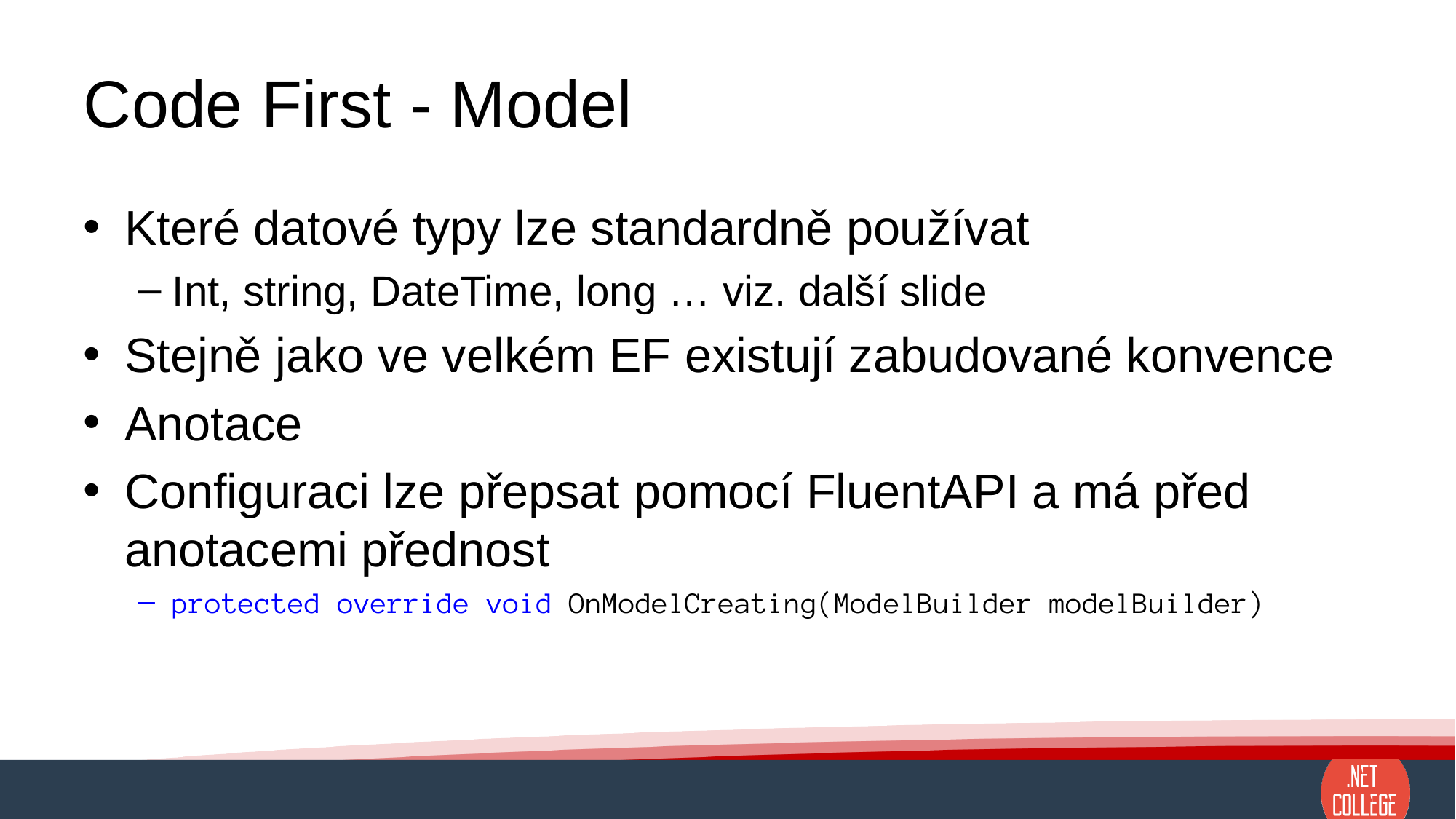

# Code First - Model
Které datové typy lze standardně používat
Int, string, DateTime, long … viz. další slide
Stejně jako ve velkém EF existují zabudované konvence
Anotace
Configuraci lze přepsat pomocí FluentAPI a má před anotacemi přednost
protected override void OnModelCreating(ModelBuilder modelBuilder)